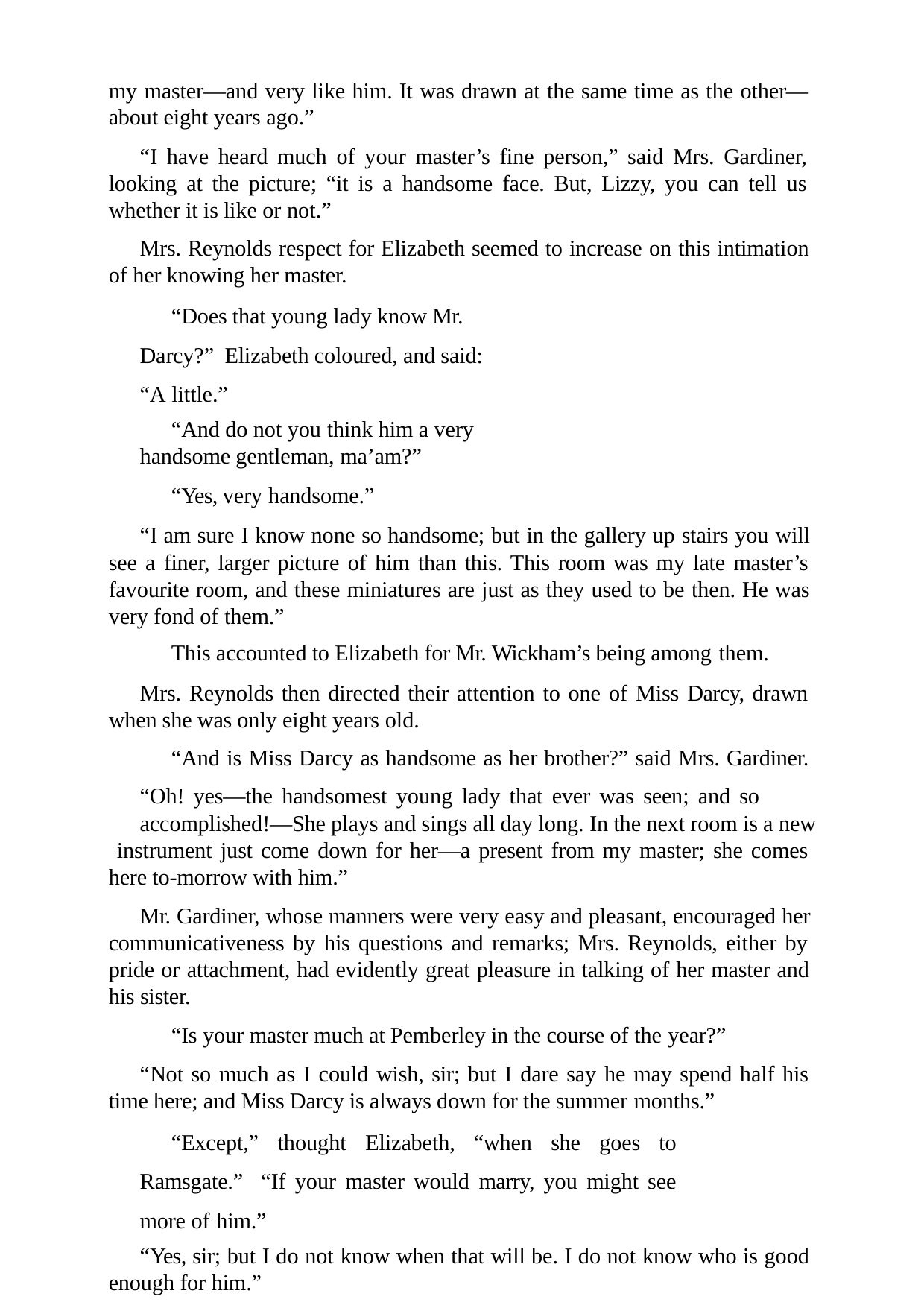

my master—and very like him. It was drawn at the same time as the other—  about eight years ago.”
“I have heard much of your master’s fine person,” said Mrs. Gardiner,  looking at the picture; “it is a handsome face. But, Lizzy, you can tell us  whether it is like or not.”
Mrs. Reynolds respect for Elizabeth seemed to increase on this intimation  of her knowing her master.
“Does that young lady know Mr. Darcy?”  Elizabeth coloured, and said: “A little.”
“And do not you think him a very handsome gentleman, ma’am?”
“Yes, very handsome.”
“I am sure I know none so handsome; but in the gallery up stairs you will  see a finer, larger picture of him than this. This room was my late master’s  favourite room, and these miniatures are just as they used to be then. He was  very fond of them.”
This accounted to Elizabeth for Mr. Wickham’s being among them.
Mrs. Reynolds then directed their attention to one of Miss Darcy, drawn  when she was only eight years old.
“And is Miss Darcy as handsome as her brother?” said Mrs. Gardiner.  “Oh! yes—the handsomest young lady that ever was seen; and so
accomplished!—She plays and sings all day long. In the next room is a new  instrument just come down for her—a present from my master; she comes  here to-morrow with him.”
Mr. Gardiner, whose manners were very easy and pleasant, encouraged her  communicativeness by his questions and remarks; Mrs. Reynolds, either by  pride or attachment, had evidently great pleasure in talking of her master and  his sister.
“Is your master much at Pemberley in the course of the year?”
“Not so much as I could wish, sir; but I dare say he may spend half his  time here; and Miss Darcy is always down for the summer months.”
“Except,” thought Elizabeth, “when she goes to Ramsgate.”  “If your master would marry, you might see more of him.”
“Yes, sir; but I do not know when that will be. I do not know who is good  enough for him.”